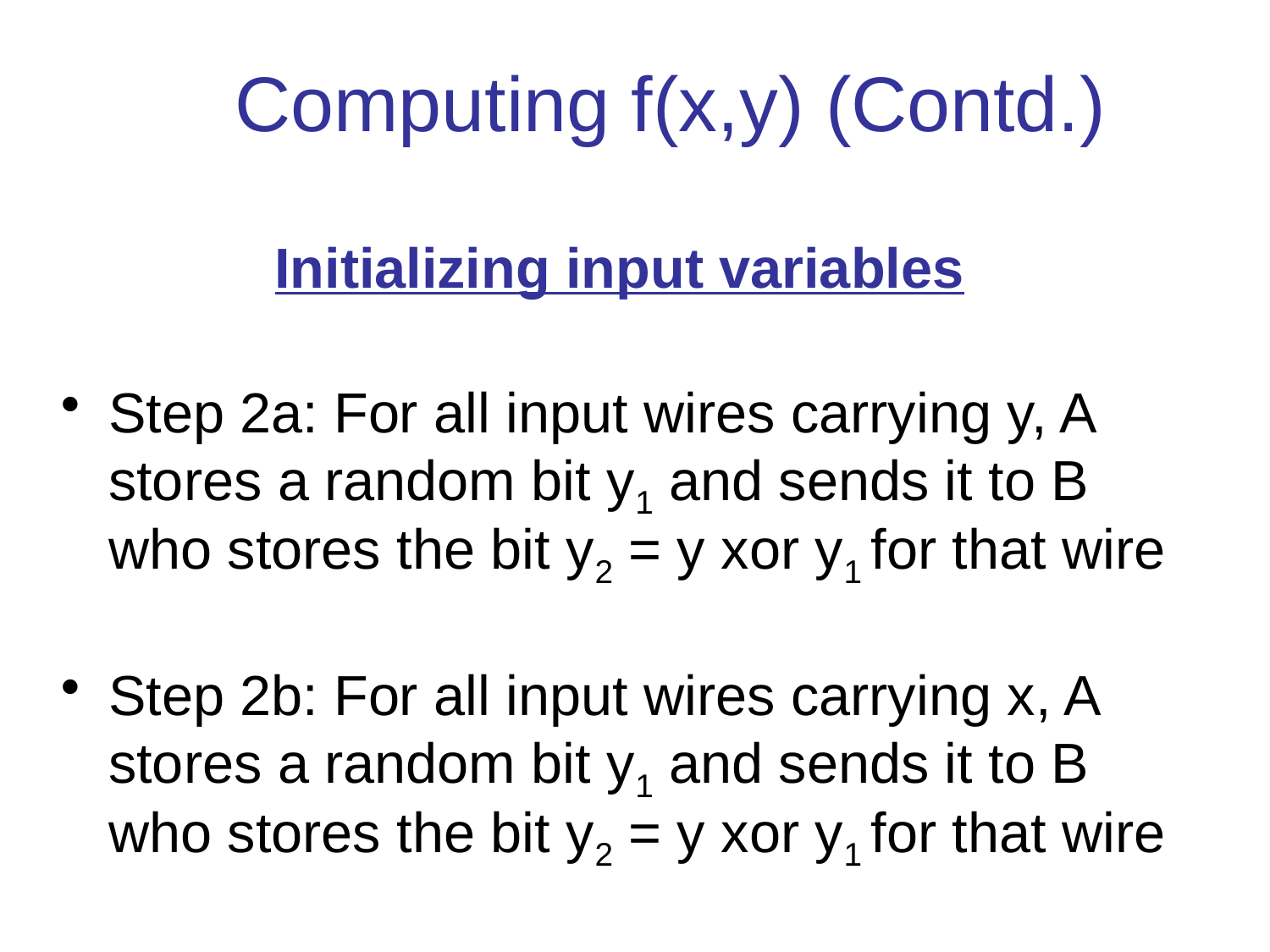

# Computing f(x,y) (Contd.)
Initializing input variables

Step 2a: For all input wires carrying y, A stores a random bit y1 and sends it to B who stores the bit y2 = y xor y1 for that wire

Step 2b: For all input wires carrying x, A stores a random bit y1 and sends it to B who stores the bit y2 = y xor y1 for that wire